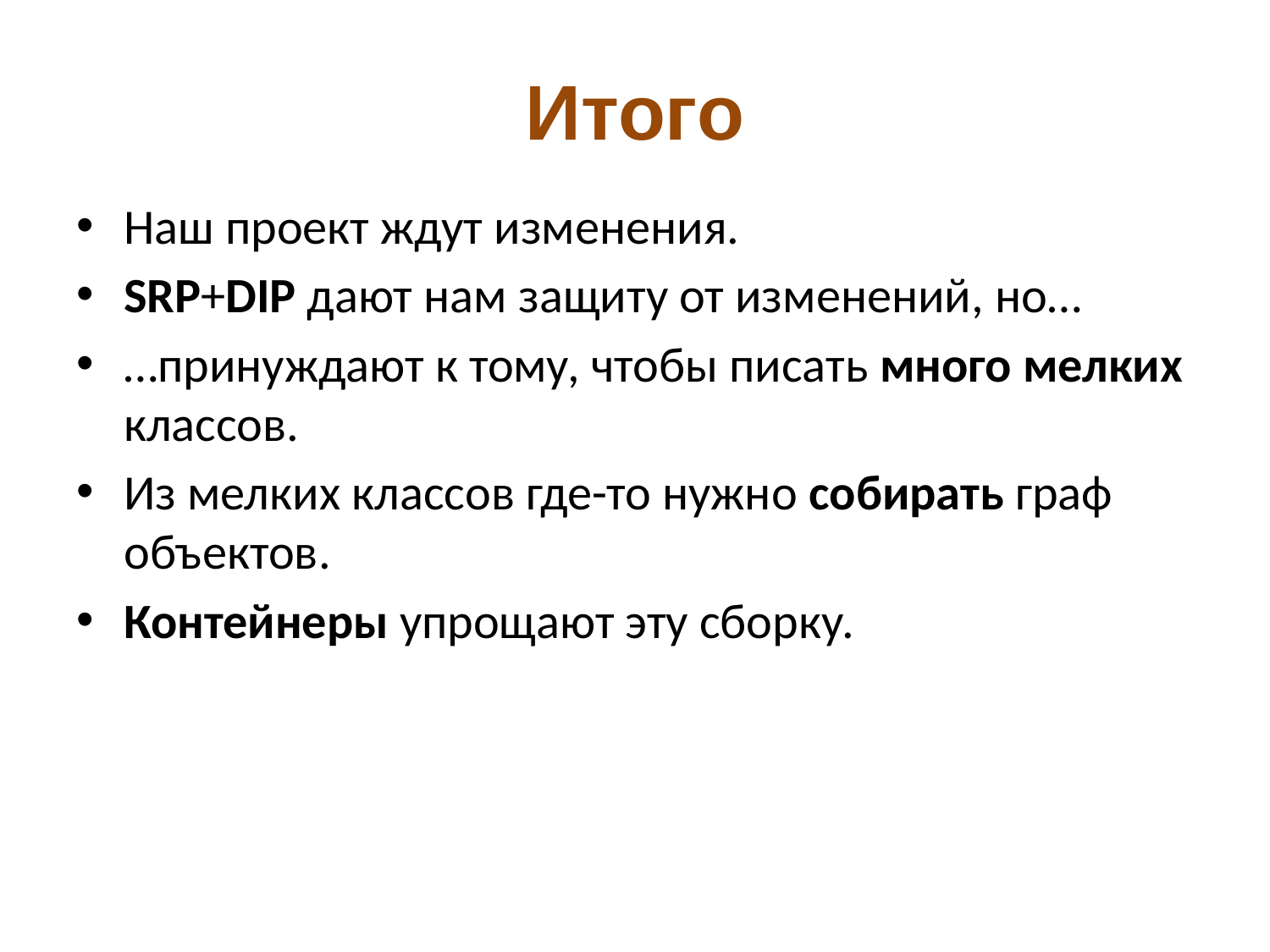

# Итого
Наш проект ждут изменения.
SRP+DIP дают нам защиту от изменений, но…
…принуждают к тому, чтобы писать много мелких классов.
Из мелких классов где-то нужно собирать граф объектов.
Контейнеры упрощают эту сборку.